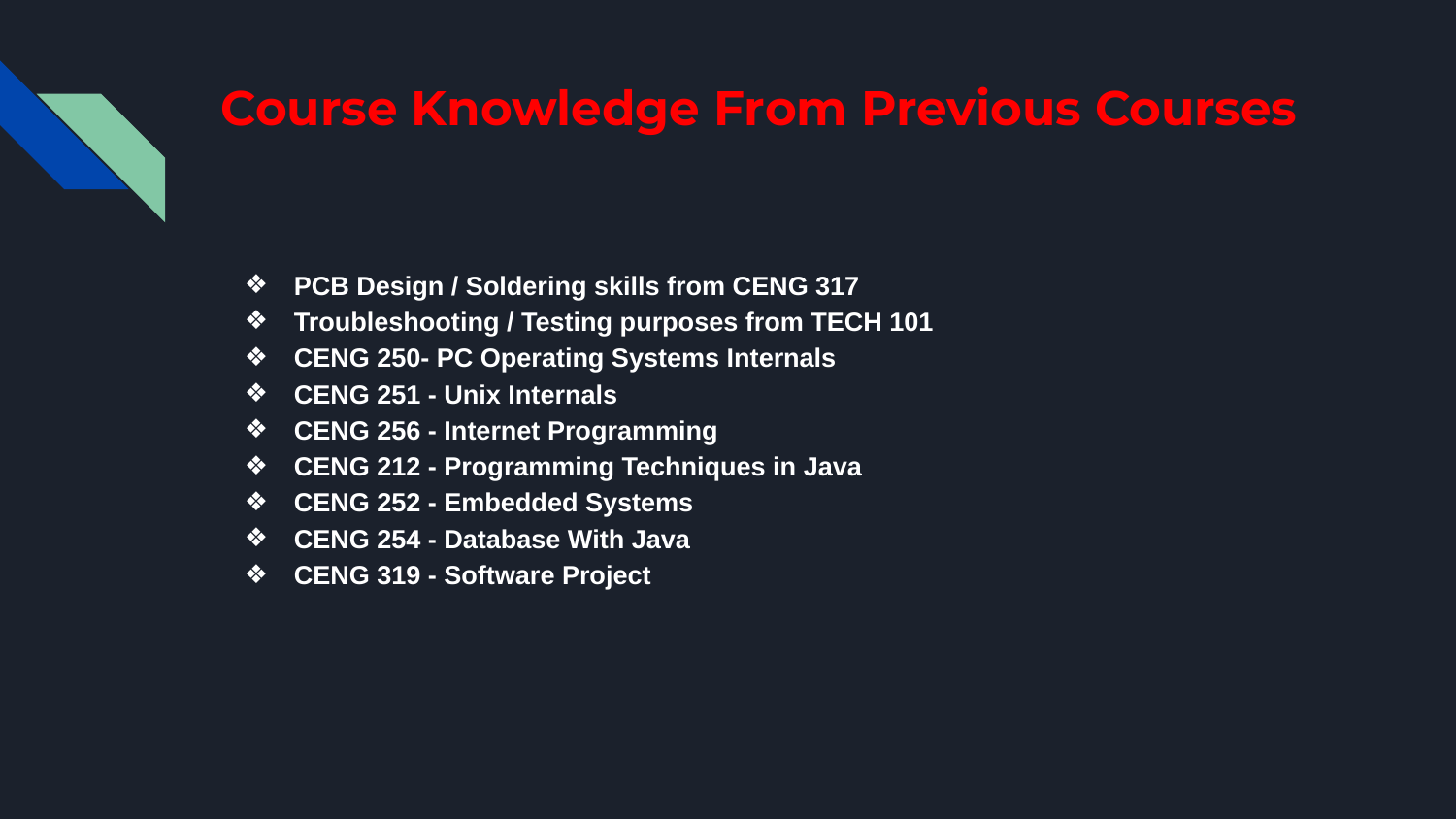

# Course Knowledge From Previous Courses
PCB Design / Soldering skills from CENG 317
Troubleshooting / Testing purposes from TECH 101
CENG 250- PC Operating Systems Internals
CENG 251 - Unix Internals
CENG 256 - Internet Programming
CENG 212 - Programming Techniques in Java
CENG 252 - Embedded Systems
CENG 254 - Database With Java
CENG 319 - Software Project